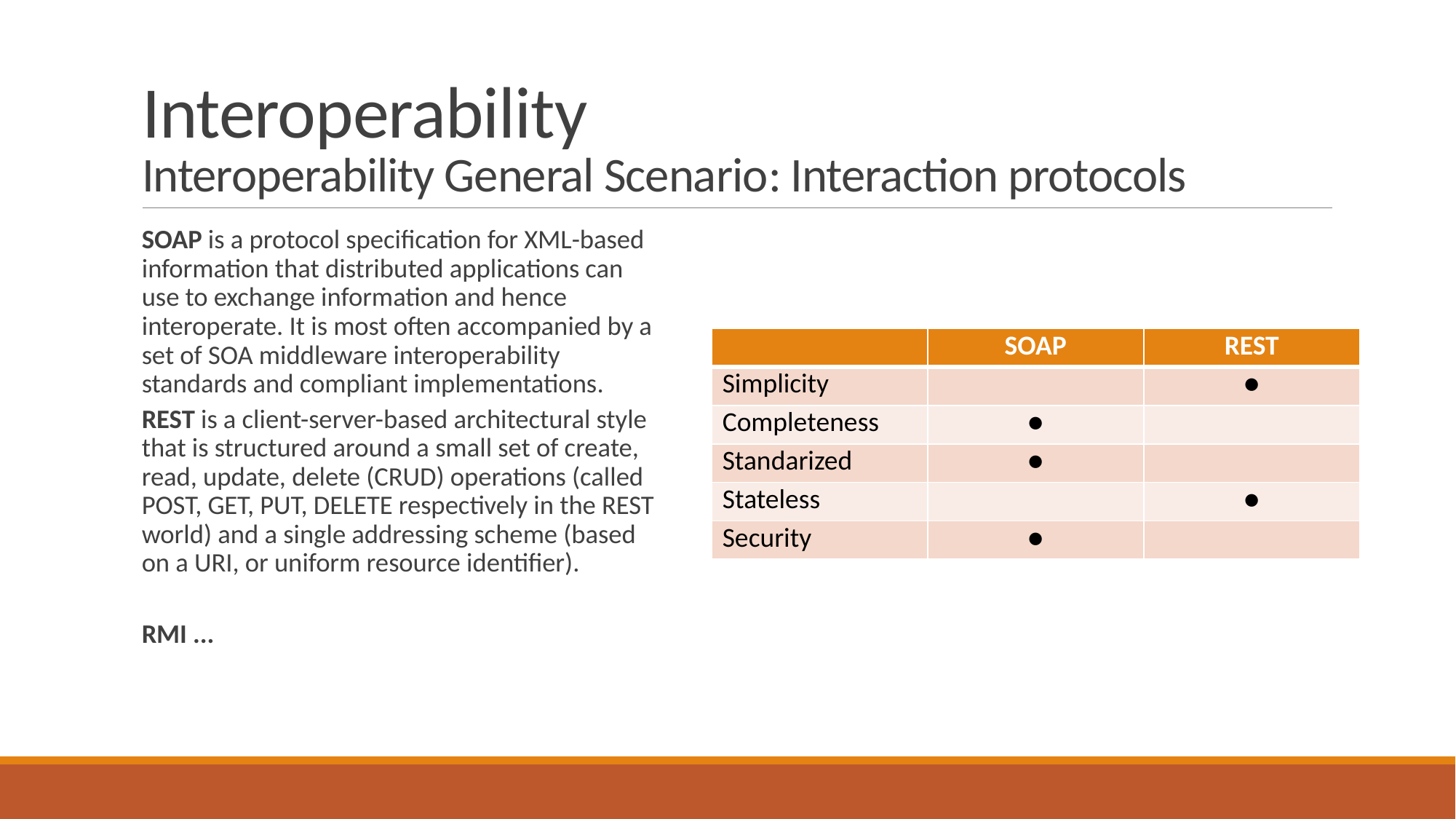

# Interoperability Interoperability General Scenario: Interaction protocols
SOAP is a protocol specification for XML-based information that distributed applications can use to exchange information and hence interoperate. It is most often accompanied by a set of SOA middleware interoperability standards and compliant implementations.
REST is a client-server-based architectural style that is structured around a small set of create, read, update, delete (CRUD) operations (called POST, GET, PUT, DELETE respectively in the REST world) and a single addressing scheme (based on a URI, or uniform resource identifier).

RMI ...

|  | SOAP | REST |
| --- | --- | --- |
| Simplicity |  | ● |
| Completeness | ● |  |
| Standarized | ● |  |
| Stateless |  | ● |
| Security | ● |  |